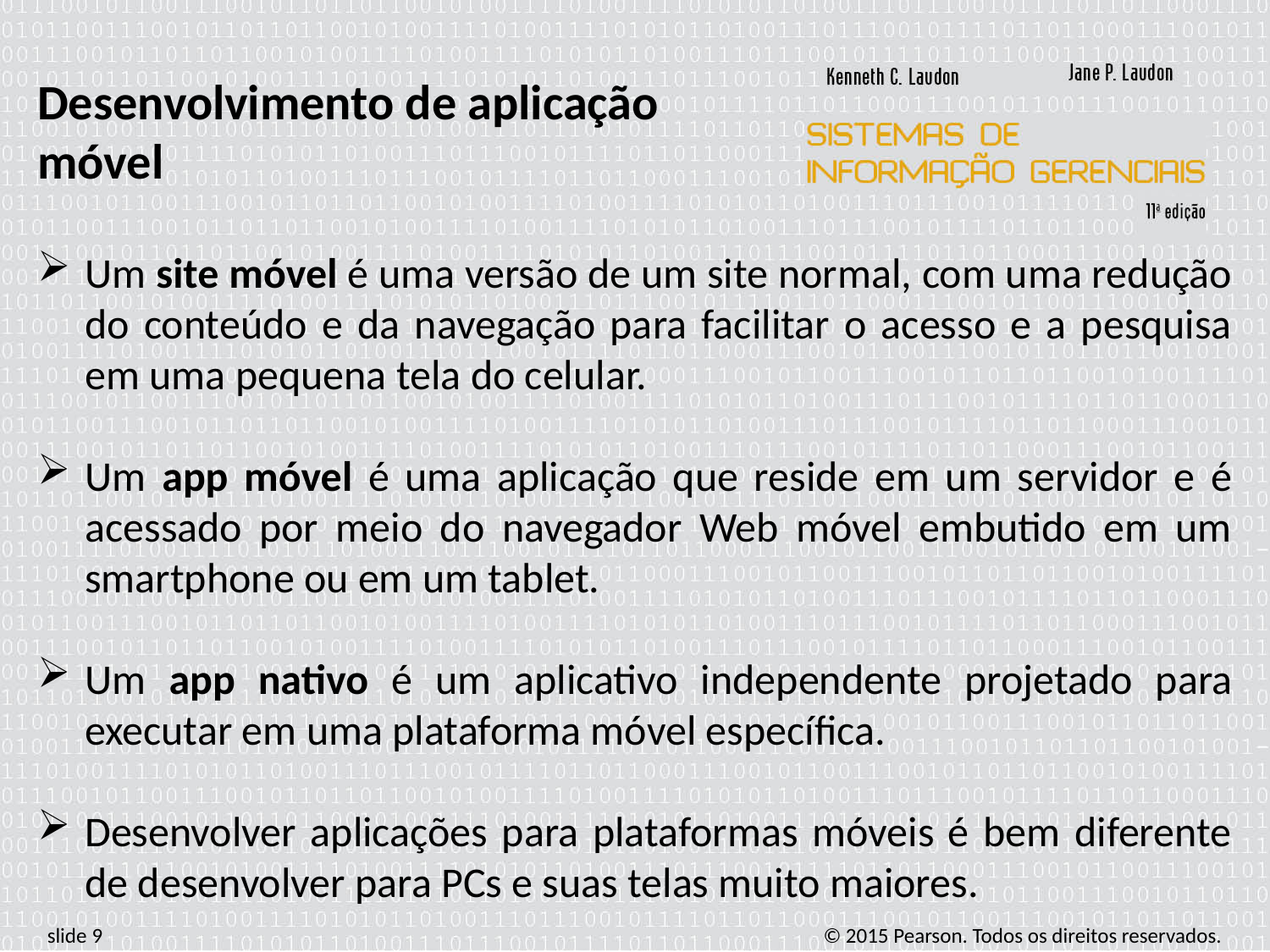

Desenvolvimento de aplicação móvel
Um site móvel é uma versão de um site normal, com uma redução do conteúdo e da navegação para facilitar o acesso e a pesquisa em uma pequena tela do celular.

Um app móvel é uma aplicação que reside em um servidor e é acessado por meio do navegador Web móvel embutido em um smartphone ou em um tablet.

Um app nativo é um aplicativo independente projetado para executar em uma plataforma móvel específica.

Desenvolver aplicações para plataformas móveis é bem diferente de desenvolver para PCs e suas telas muito maiores.